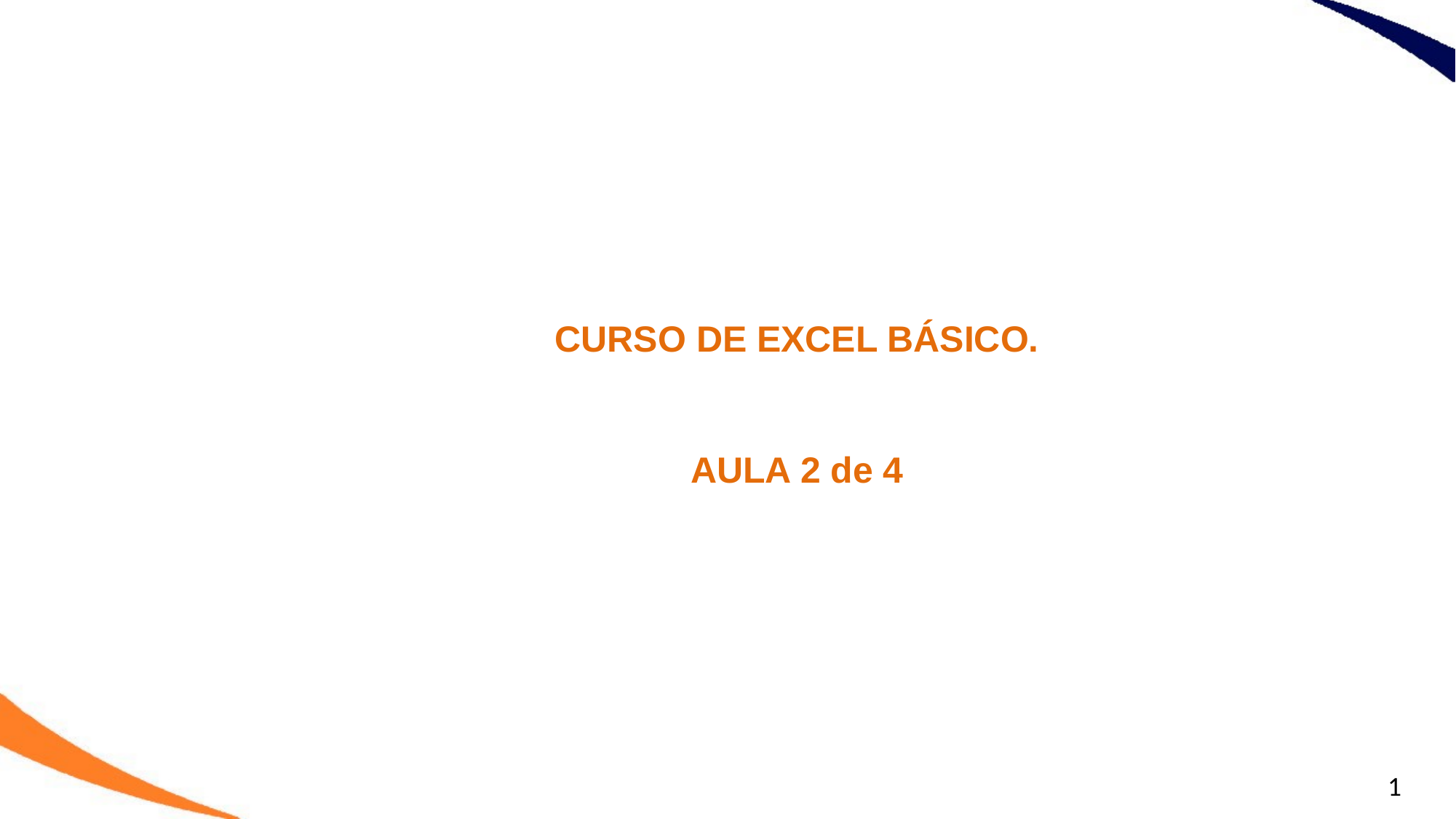

CURSO DE EXCEL BÁSICO.

AULA 2 de 4